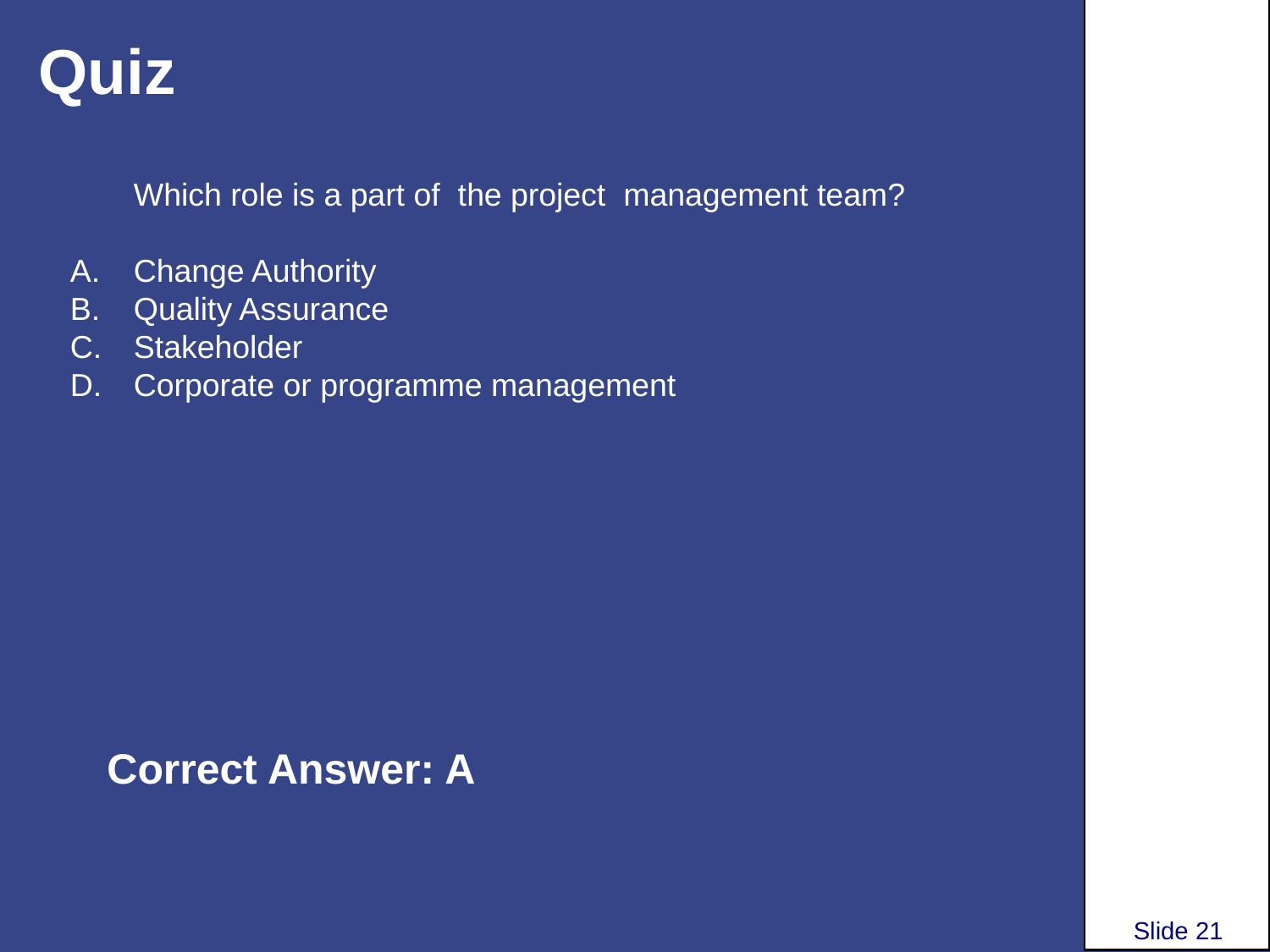

# Quiz
Which role is a part of  the project  management team?

Change Authority
Quality Assurance
Stakeholder
Corporate or programme management

Correct Answer: A